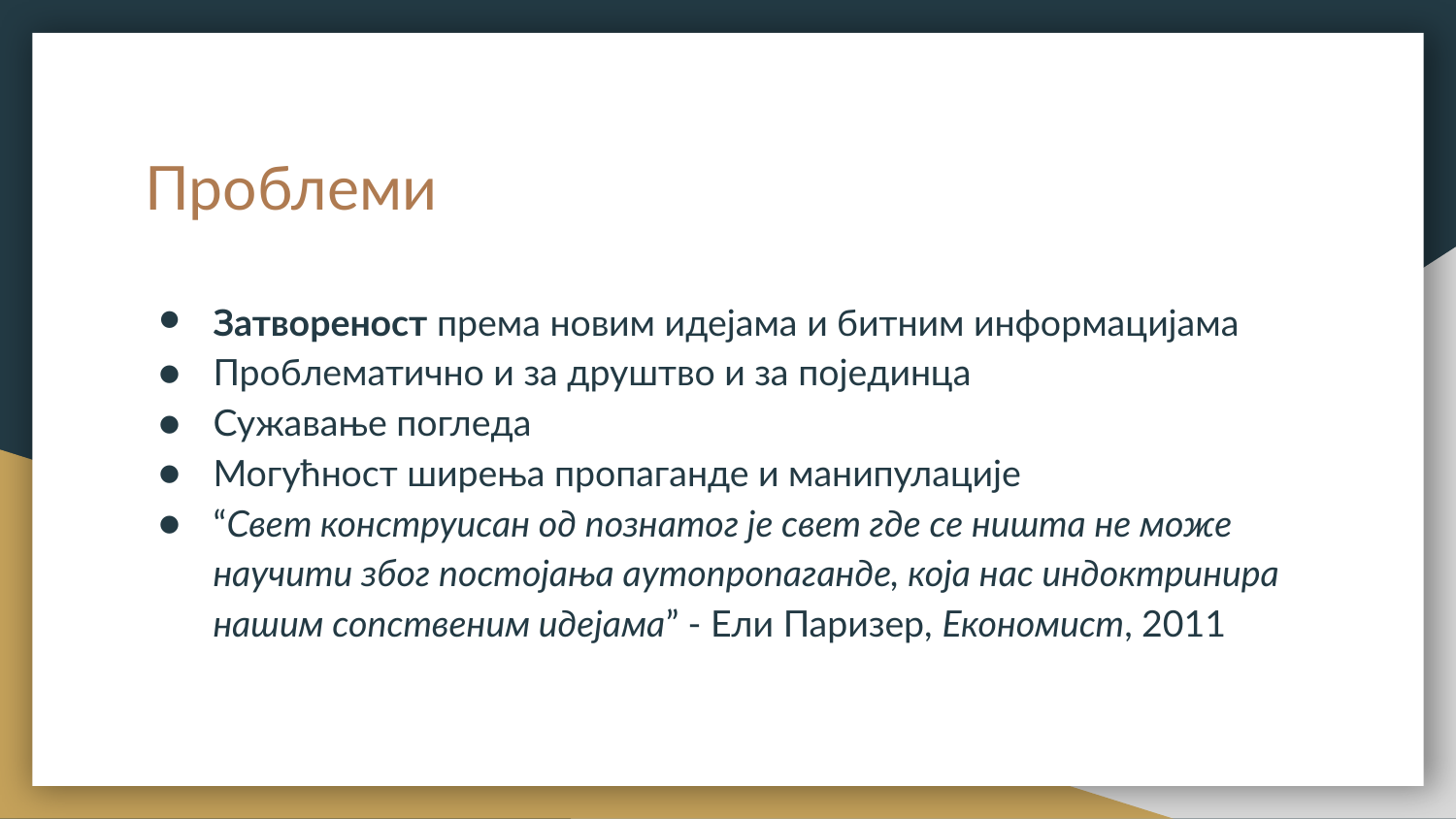

# Проблеми
Затвореност према новим идејама и битним информацијама
Проблематично и за друштво и за појединца
Сужавање погледа
Могућност ширења пропаганде и манипулације
“Свет конструисан од познатог је свет где се ништа не може научити због постојања аутопропаганде, која нас индоктринира нашим сопственим идејама” - Ели Паризер, Економист, 2011